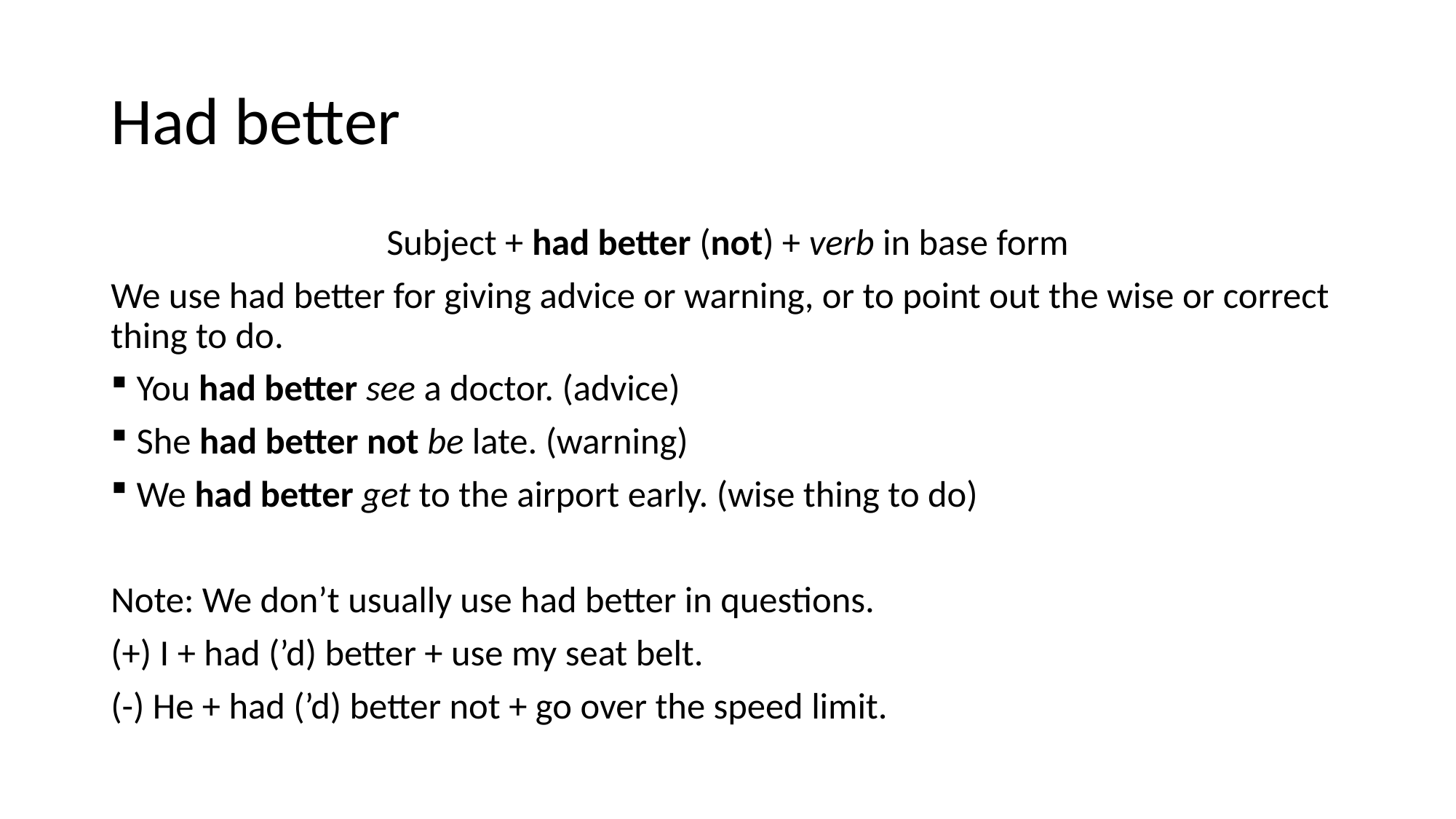

# Had better
Subject + had better (not) + verb in base form
We use had better for giving advice or warning, or to point out the wise or correct thing to do.
You had better see a doctor. (advice)
She had better not be late. (warning)
We had better get to the airport early. (wise thing to do)

Note: We don’t usually use had better in questions.
(+) I + had (’d) better + use my seat belt.
(-) He + had (’d) better not + go over the speed limit.